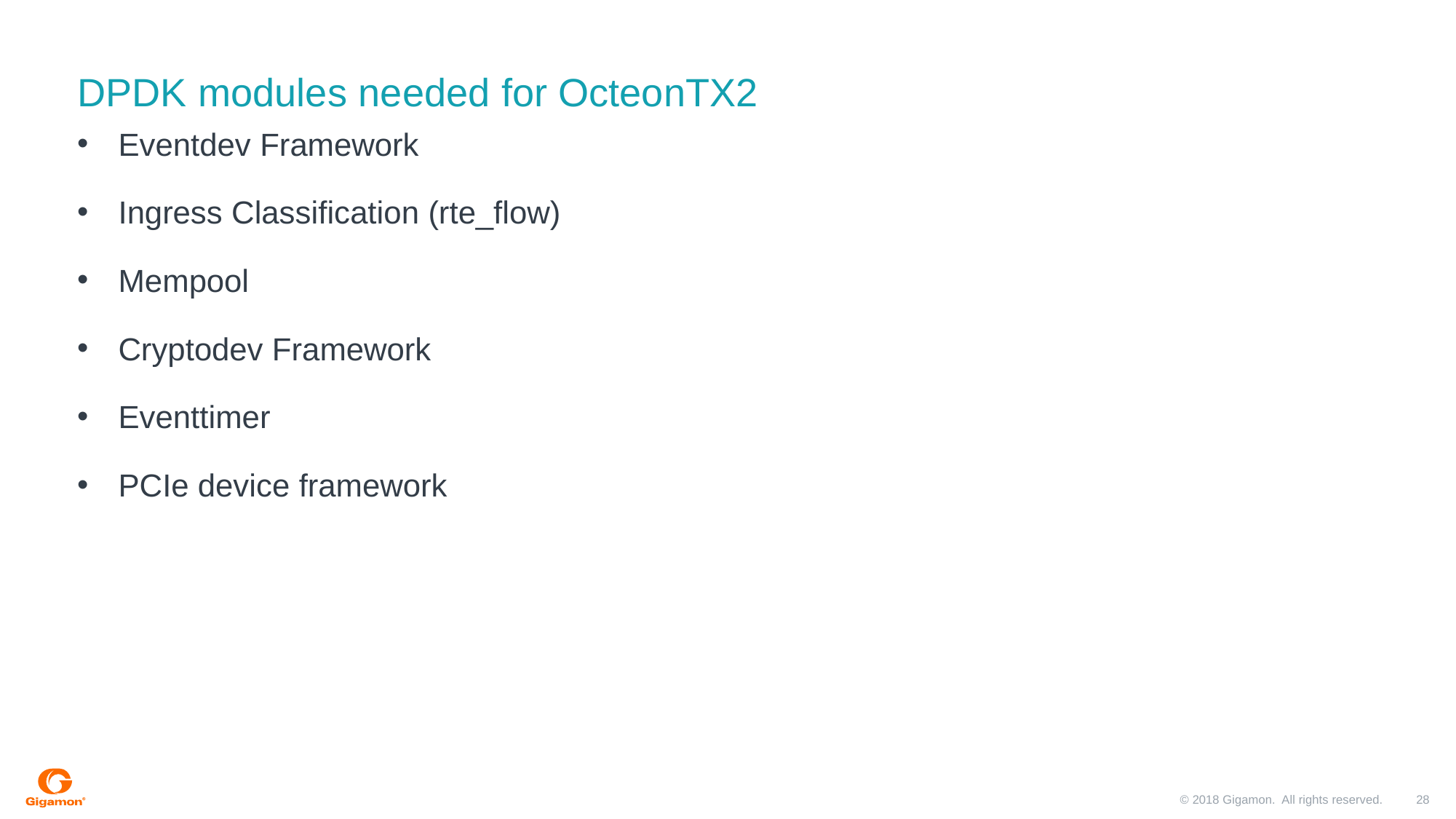

# DPDK modules needed for OcteonTX2
Eventdev Framework
Ingress Classification (rte_flow)
Mempool
Cryptodev Framework
Eventtimer
PCIe device framework